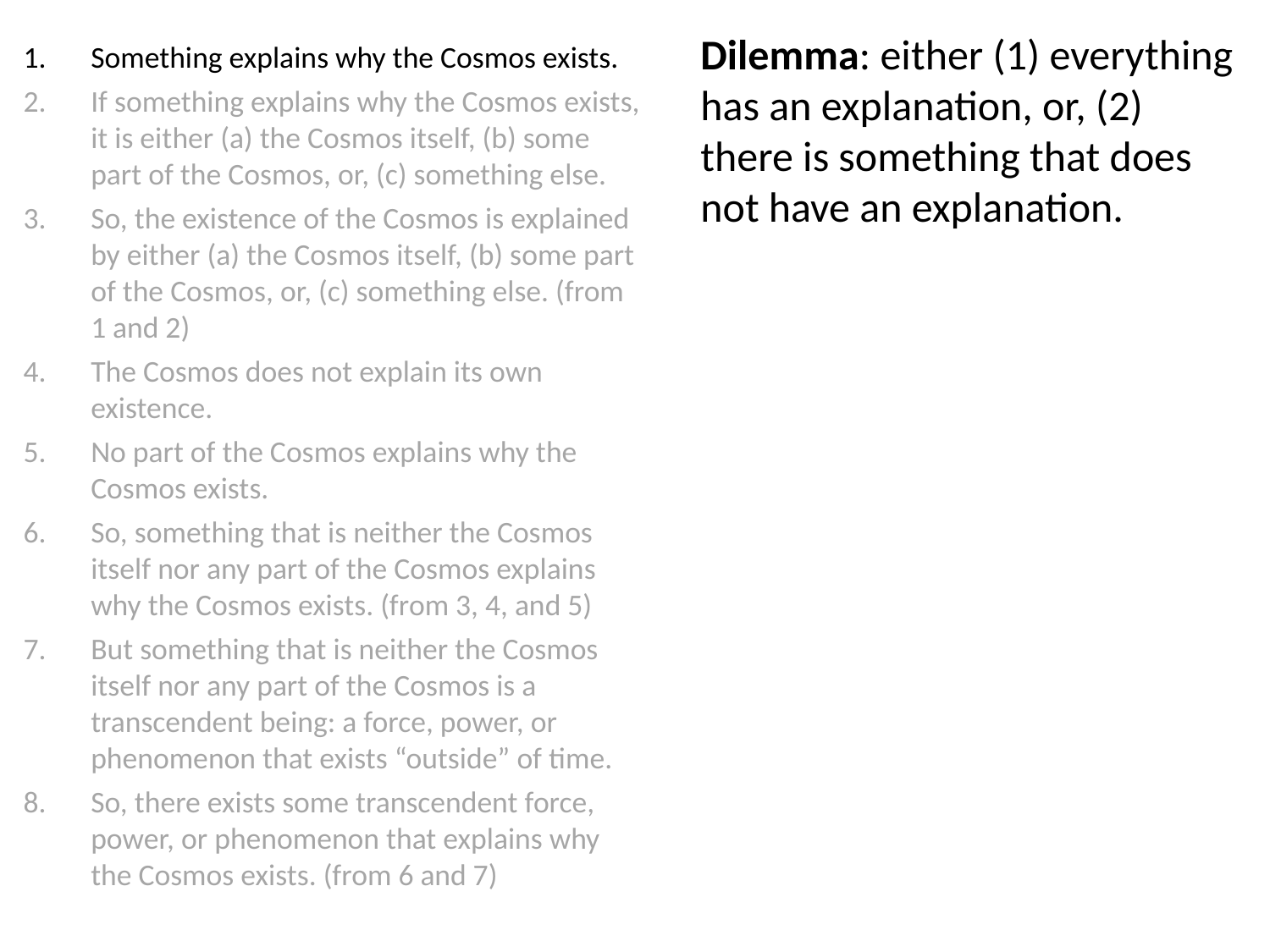

Dilemma: either (1) everything has an explanation, or, (2) there is something that does not have an explanation.
If (1), then whatever explains the Cosmos has an explan-ation, and whatever explains that which explains the Cosmos has an explanation, etc., etc. In that case there is no “first” or pre-eminent explanation of things, such as God is supposed to be.
If (2) then for all we know the Cosmos itself is something that does not have an explanation.
Something explains why the Cosmos exists.
If something explains why the Cosmos exists, it is either (a) the Cosmos itself, (b) some part of the Cosmos, or, (c) something else.
So, the existence of the Cosmos is explained by either (a) the Cosmos itself, (b) some part of the Cosmos, or, (c) something else. (from 1 and 2)
The Cosmos does not explain its own existence.
No part of the Cosmos explains why the Cosmos exists.
So, something that is neither the Cosmos itself nor any part of the Cosmos explains why the Cosmos exists. (from 3, 4, and 5)
But something that is neither the Cosmos itself nor any part of the Cosmos is a transcendent being: a force, power, or phenomenon that exists “outside” of time.
So, there exists some transcendent force, power, or phenomenon that explains why the Cosmos exists. (from 6 and 7)